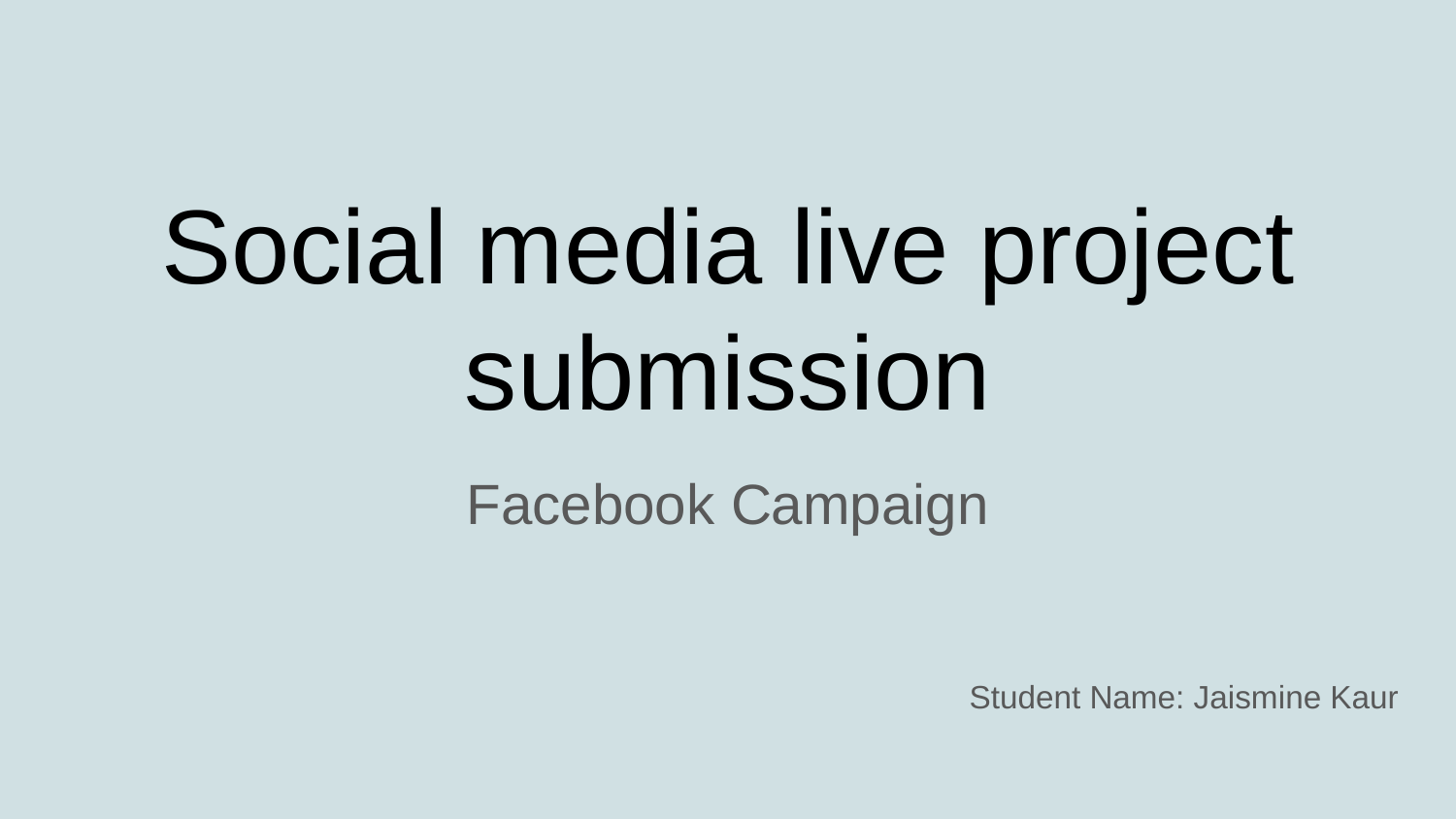

# Social media live project submission
Facebook Campaign
Student Name: Jaismine Kaur